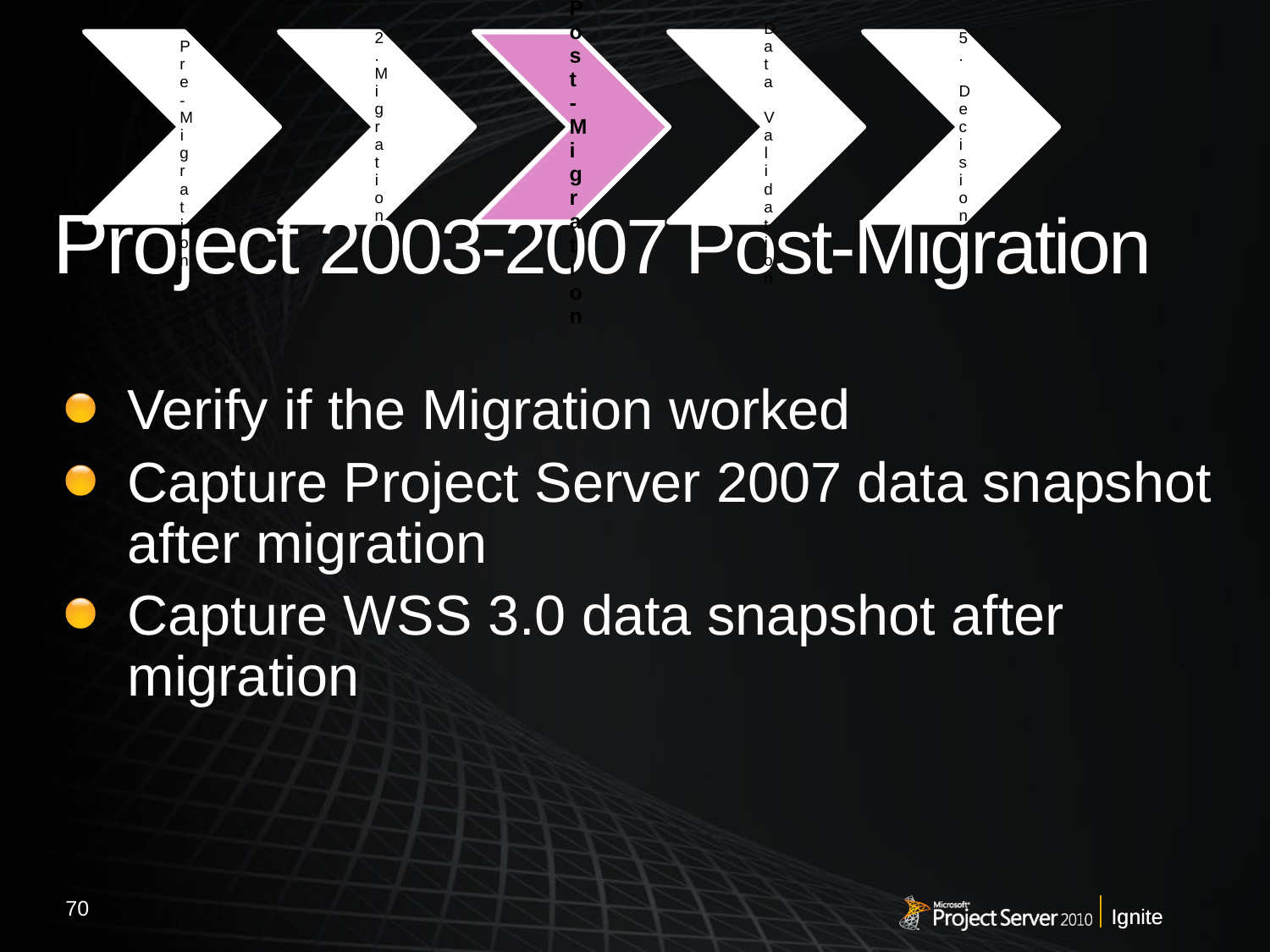

2.Migration
5. Decision
# Project 2003-2007 Post-Migration
Verify if the Migration worked
Capture Project Server 2007 data snapshot after migration
Capture WSS 3.0 data snapshot after migration

70